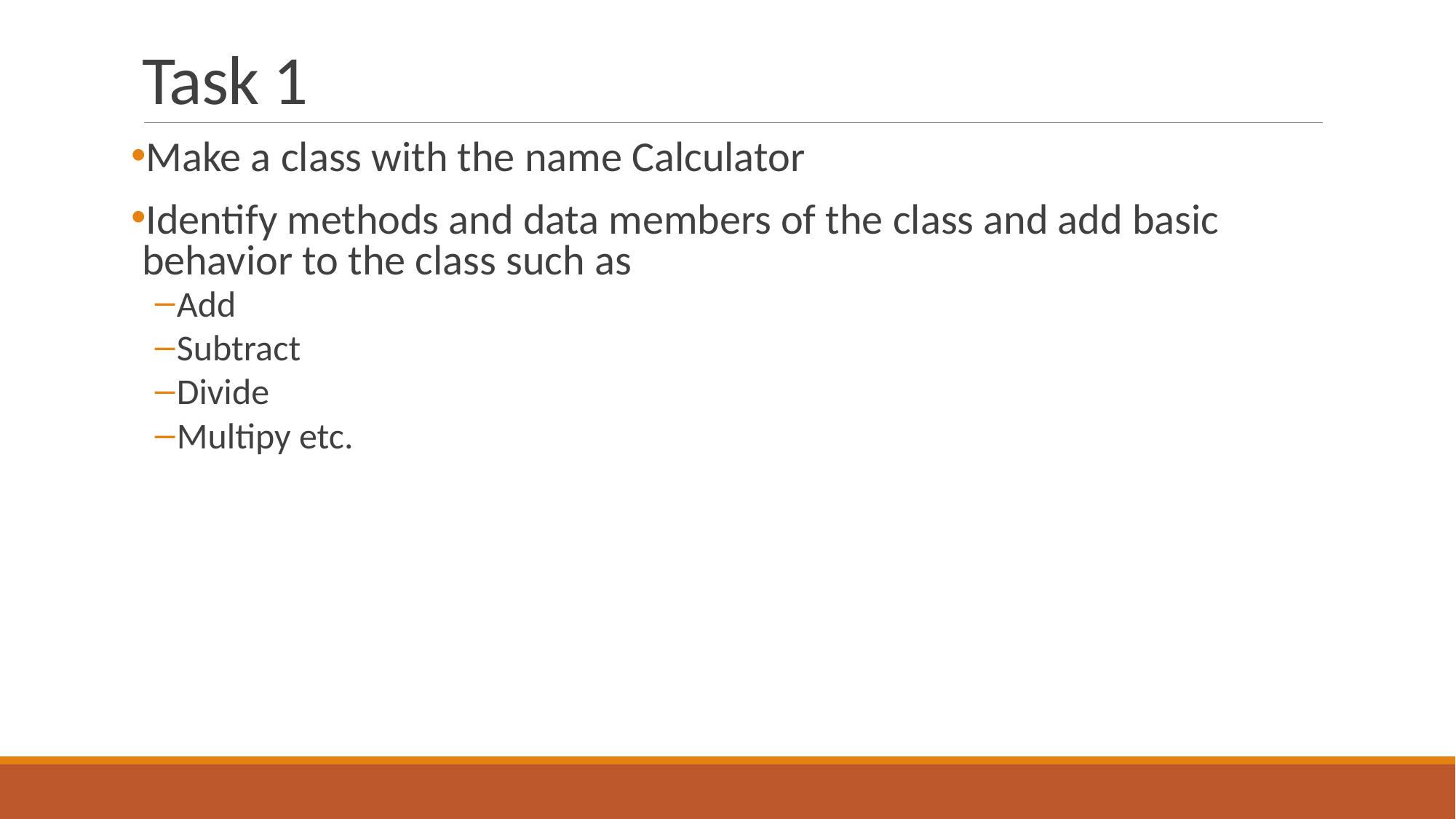

# Task 1
Make a class with the name Calculator
Identify methods and data members of the class and add basic behavior to the class such as
Add
Subtract
Divide
Multipy etc.